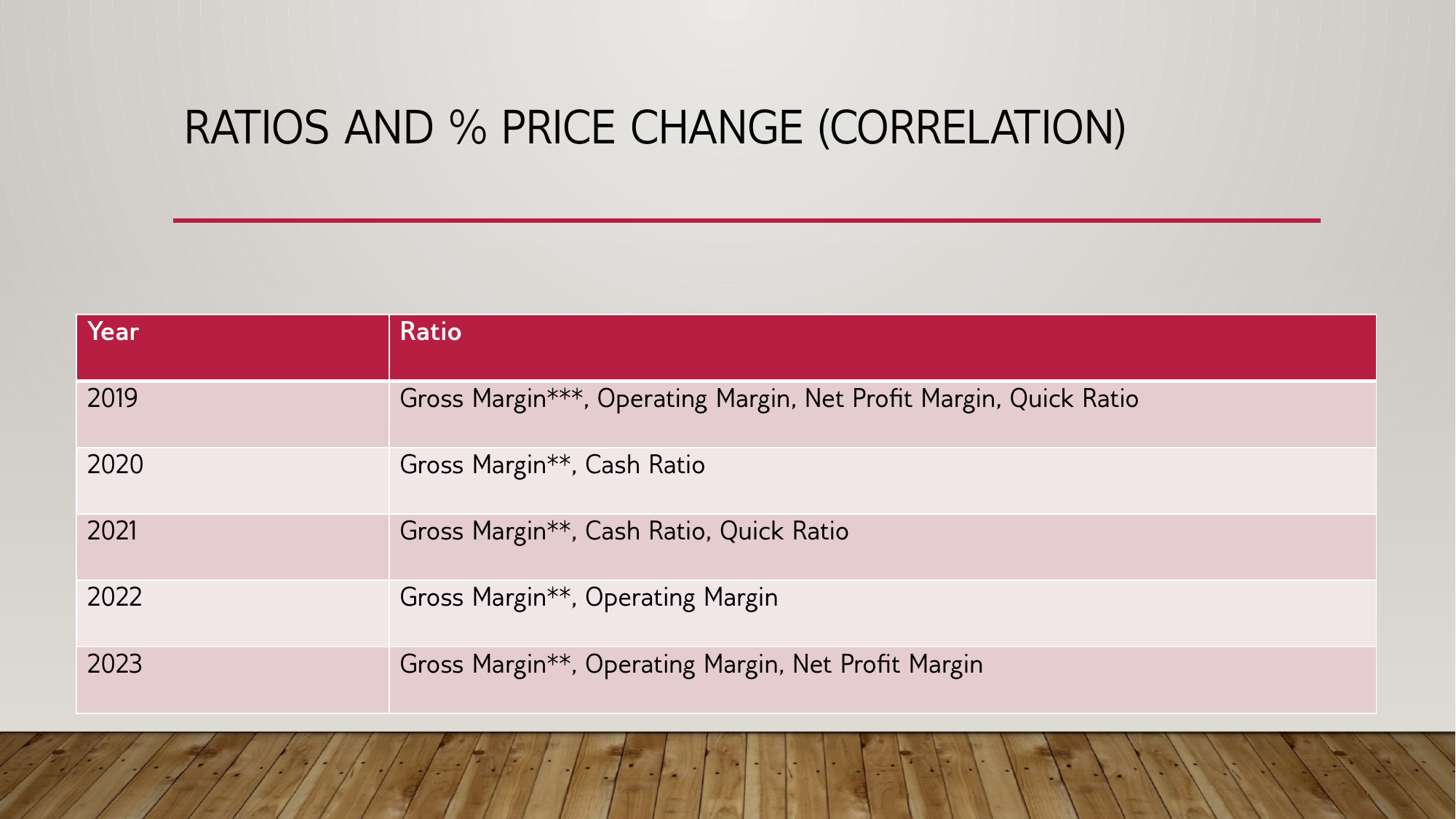

# Ratios and % Price Change (Correlation)
| Year | Ratio |
| --- | --- |
| 2019 | Gross Margin\*\*\*, Operating Margin, Net Profit Margin, Quick Ratio |
| 2020 | Gross Margin\*\*, Cash Ratio |
| 2021 | Gross Margin\*\*, Cash Ratio, Quick Ratio |
| 2022 | Gross Margin\*\*, Operating Margin |
| 2023 | Gross Margin\*\*, Operating Margin, Net Profit Margin |